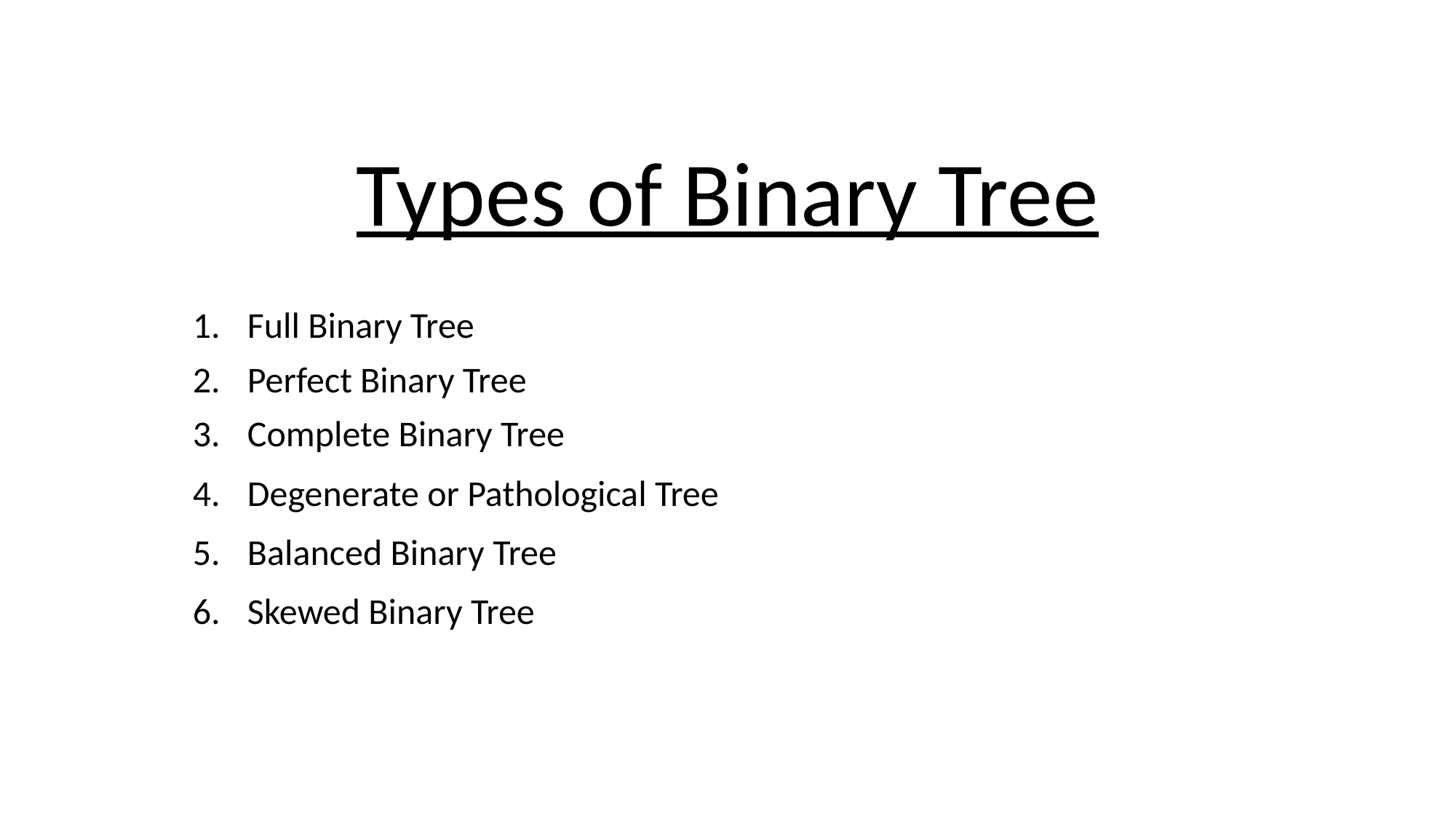

# Types of Binary Tree
Full Binary Tree
Perfect Binary Tree
Complete Binary Tree
Degenerate or Pathological Tree
Balanced Binary Tree
Skewed Binary Tree